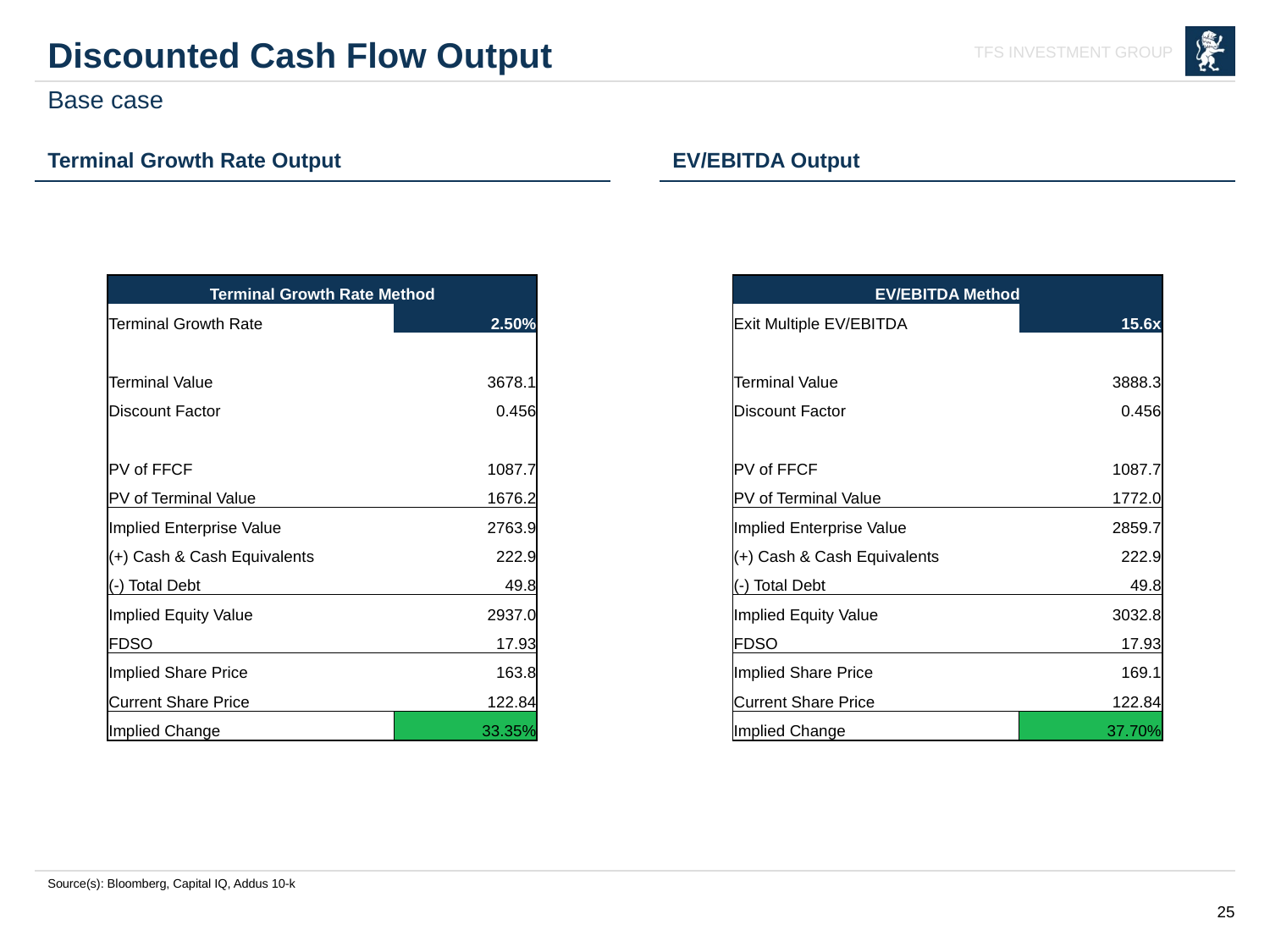

# Discounted Cash Flow Output
Base case
Terminal Growth Rate Output
EV/EBITDA Output
| Terminal Growth Rate Method |  |  |
| --- | --- | --- |
| Terminal Growth Rate |  | 2.50% |
|  |  |  |
| Terminal Value |  | 3678.1 |
| Discount Factor |  | 0.456 |
|  |  |  |
| PV of FFCF |  | 1087.7 |
| PV of Terminal Value |  | 1676.2 |
| Implied Enterprise Value |  | 2763.9 |
| (+) Cash & Cash Equivalents |  | 222.9 |
| (-) Total Debt |  | 49.8 |
| Implied Equity Value |  | 2937.0 |
| FDSO |  | 17.93 |
| Implied Share Price |  | 163.8 |
| Current Share Price |  | 122.84 |
| Implied Change |  | 33.35% |
| EV/EBITDA Method |  |  |
| --- | --- | --- |
| Exit Multiple EV/EBITDA |  | 15.6x |
|  |  |  |
| Terminal Value |  | 3888.3 |
| Discount Factor |  | 0.456 |
|  |  |  |
| PV of FFCF |  | 1087.7 |
| PV of Terminal Value |  | 1772.0 |
| Implied Enterprise Value |  | 2859.7 |
| (+) Cash & Cash Equivalents |  | 222.9 |
| (-) Total Debt |  | 49.8 |
| Implied Equity Value |  | 3032.8 |
| FDSO |  | 17.93 |
| Implied Share Price |  | 169.1 |
| Current Share Price |  | 122.84 |
| Implied Change |  | 37.70% |
Source(s): Bloomberg, Capital IQ, Addus 10-k